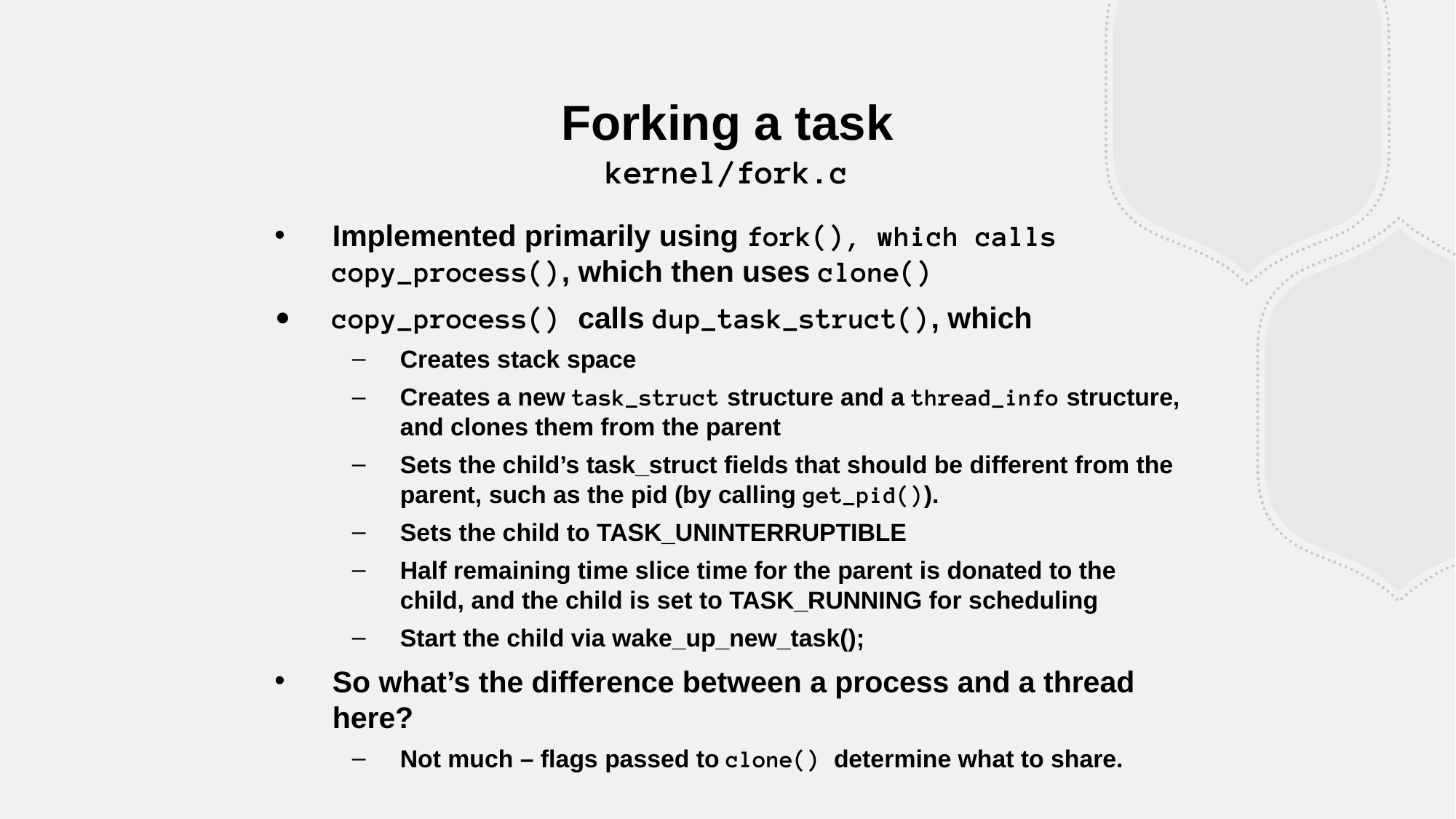

Forking a task
kernel/fork.c
Implemented primarily using fork(), which calls copy_process(), which then uses clone()
copy_process() calls dup_task_struct(), which
Creates stack space
Creates a new task_struct structure and a thread_info structure, and clones them from the parent
Sets the child’s task_struct fields that should be different from the parent, such as the pid (by calling get_pid()).
Sets the child to TASK_UNINTERRUPTIBLE
Half remaining time slice time for the parent is donated to the child, and the child is set to TASK_RUNNING for scheduling
Start the child via wake_up_new_task();
So what’s the difference between a process and a thread here?
Not much – flags passed to clone() determine what to share.